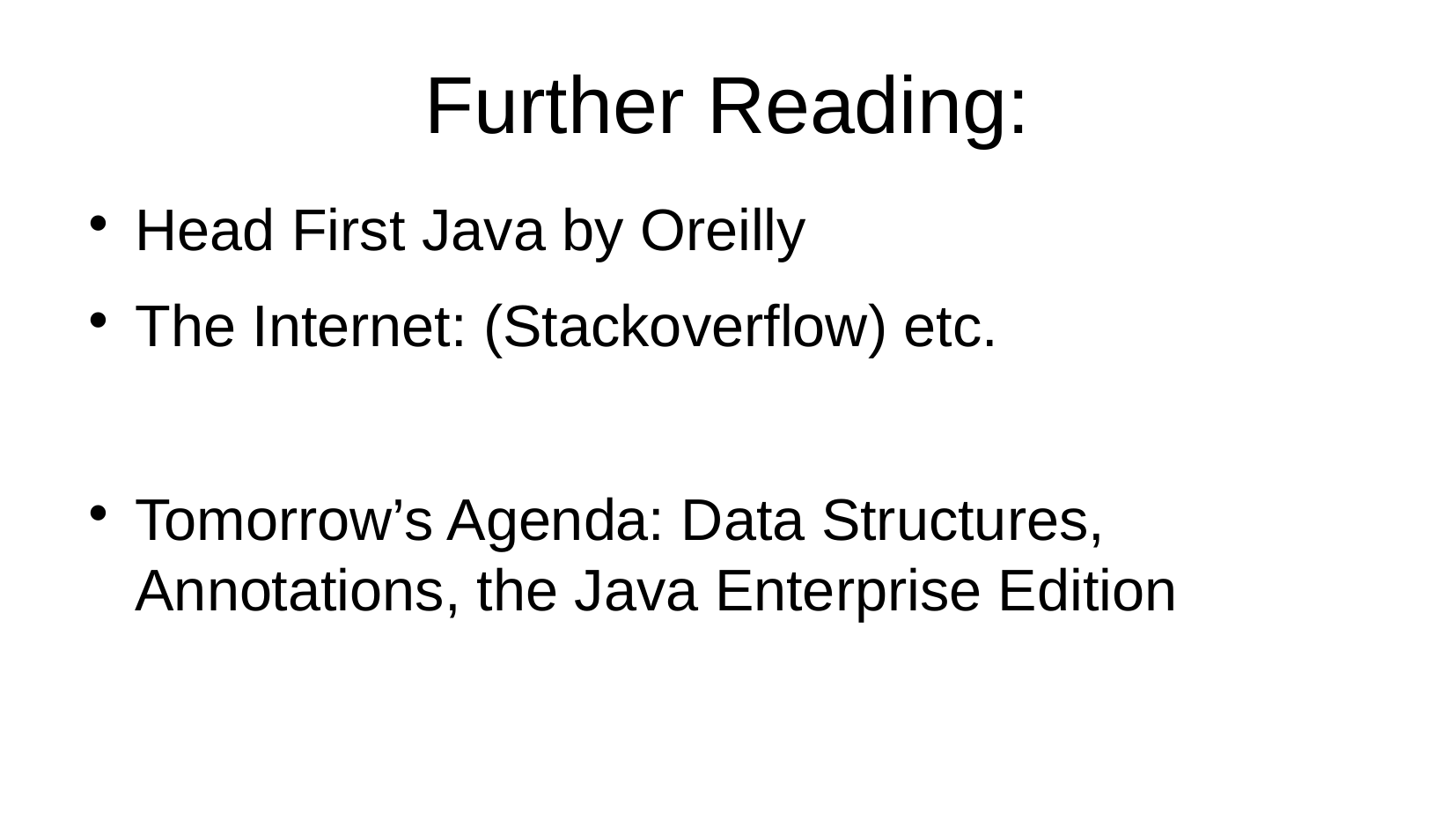

# Further Reading:
Head First Java by Oreilly
The Internet: (Stackoverflow) etc.

Tomorrow’s Agenda: Data Structures, Annotations, the Java Enterprise Edition